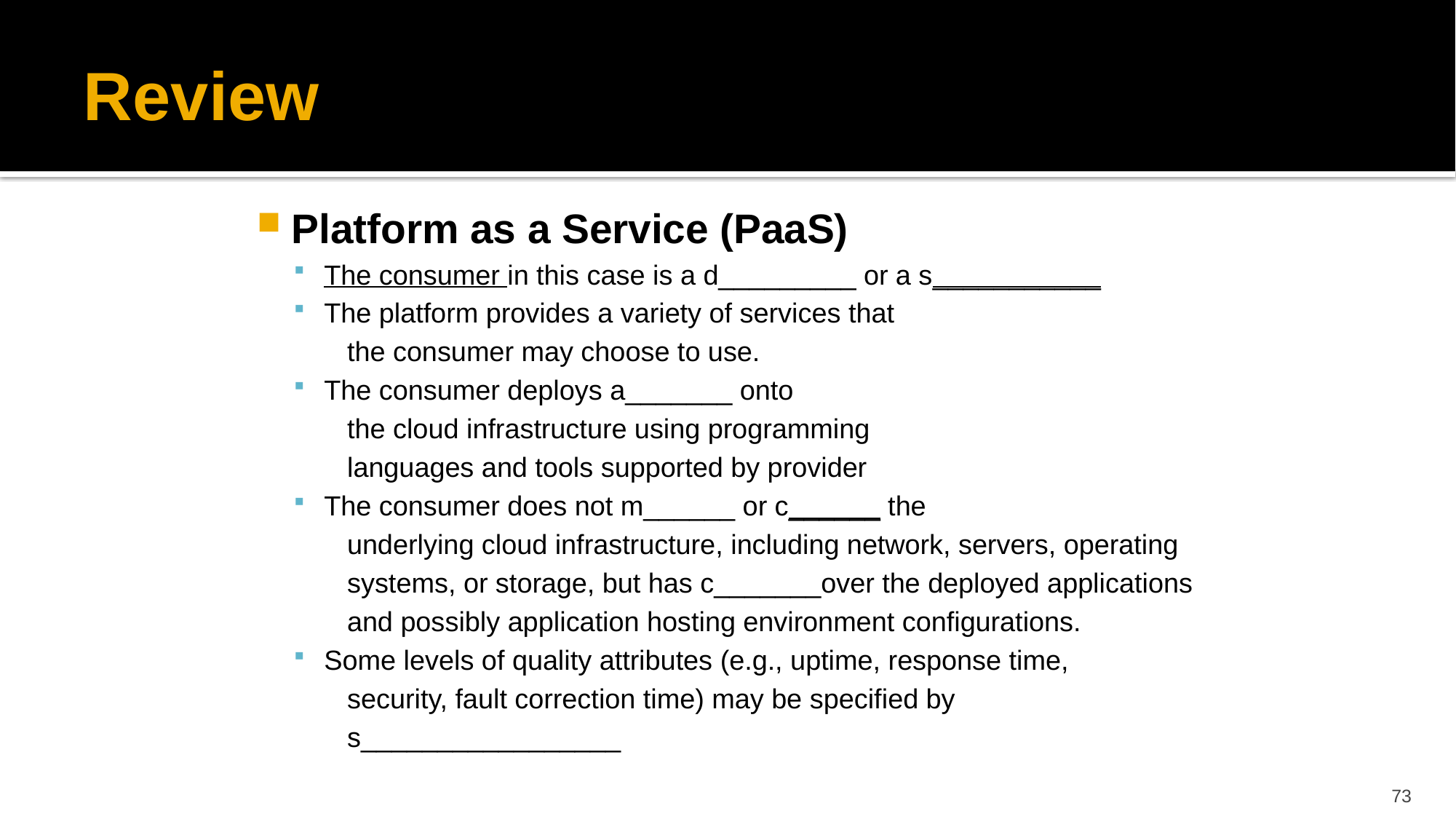

# Review
Platform as a Service (PaaS)
The consumer in this case is a d_________ or a s___________
The platform provides a variety of services that
       the consumer may choose to use.
The consumer deploys a_______ onto
       the cloud infrastructure using programming
       languages and tools supported by provider
The consumer does not m______ or c______ the
       underlying cloud infrastructure, including network, servers, operating
       systems, or storage, but has c_______over the deployed applications
       and possibly application hosting environment configurations.
Some levels of quality attributes (e.g., uptime, response time,
       security, fault correction time) may be specified by
       s_________________
73